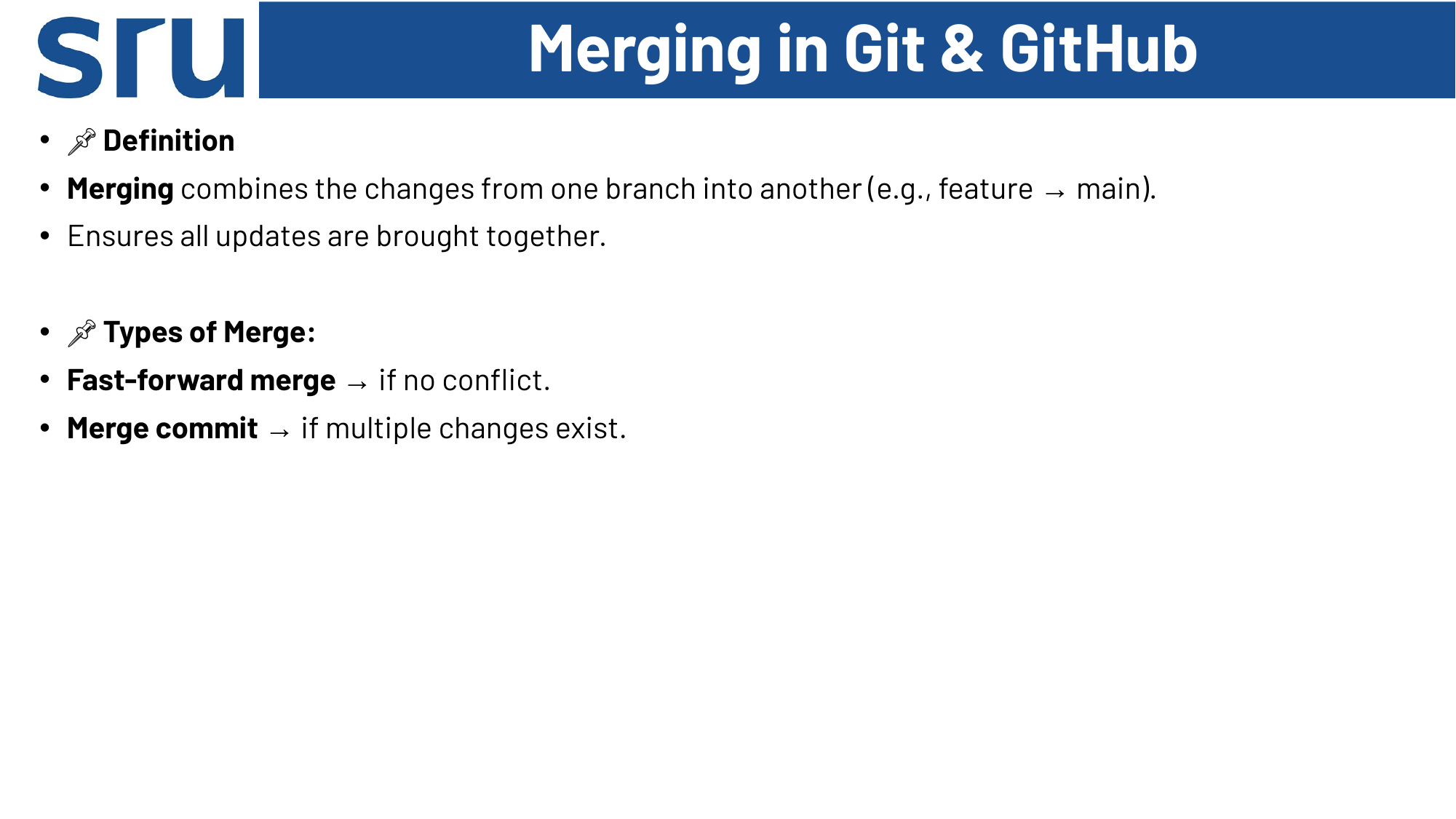

# Merging in Git & GitHub
📌 Definition
Merging combines the changes from one branch into another (e.g., feature → main).
Ensures all updates are brought together.

📌 Types of Merge:
Fast-forward merge → if no conflict.
Merge commit → if multiple changes exist.